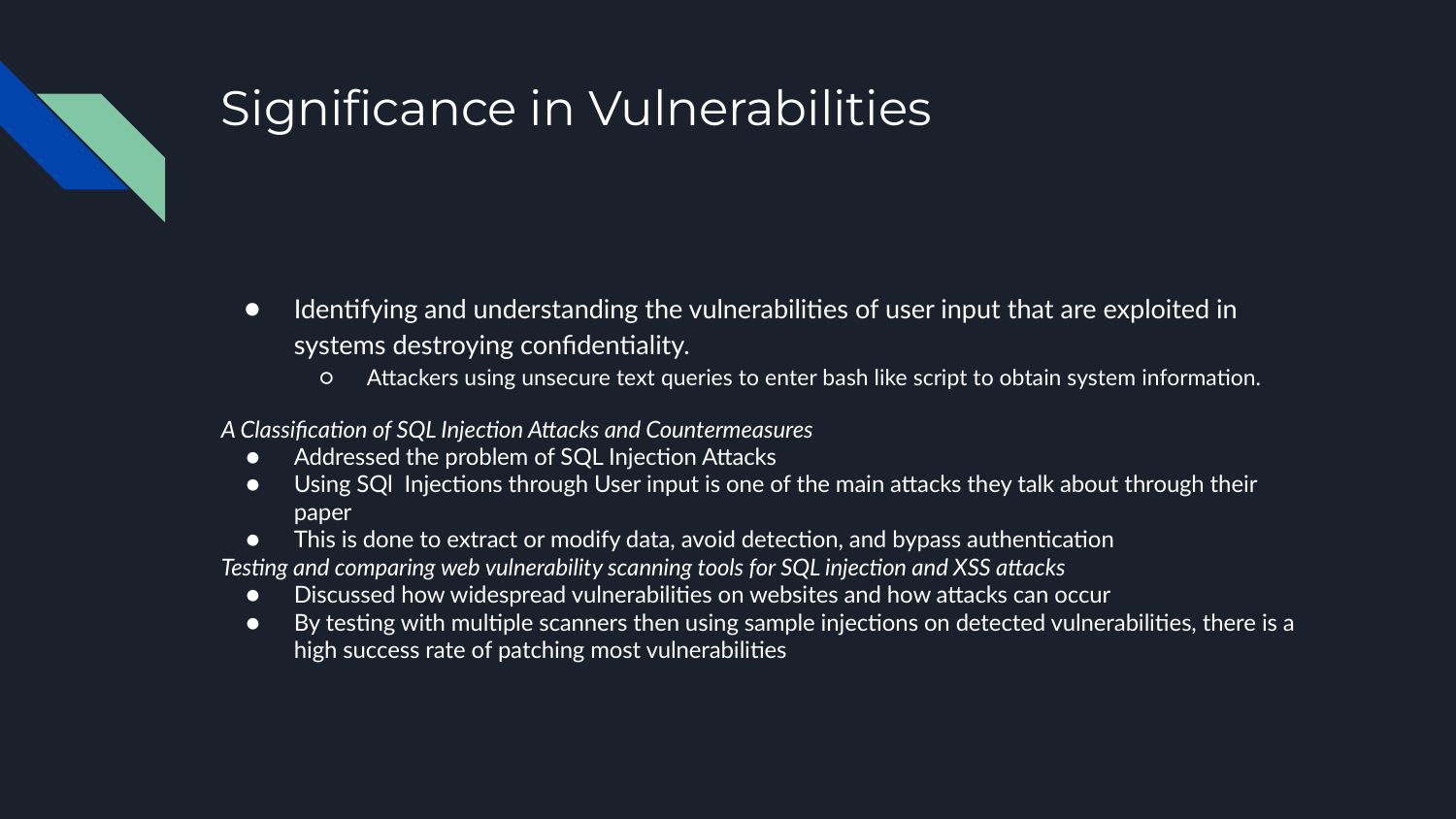

# Significance in Vulnerabilities
Identifying and understanding the vulnerabilities of user input that are exploited in systems destroying confidentiality.
Attackers using unsecure text queries to enter bash like script to obtain system information.
A Classification of SQL Injection Attacks and Countermeasures
Addressed the problem of SQL Injection Attacks
Using SQl  Injections through User input is one of the main attacks they talk about through their paper
This is done to extract or modify data, avoid detection, and bypass authentication
Testing and comparing web vulnerability scanning tools for SQL injection and XSS attacks
Discussed how widespread vulnerabilities on websites and how attacks can occur
By testing with multiple scanners then using sample injections on detected vulnerabilities, there is a high success rate of patching most vulnerabilities